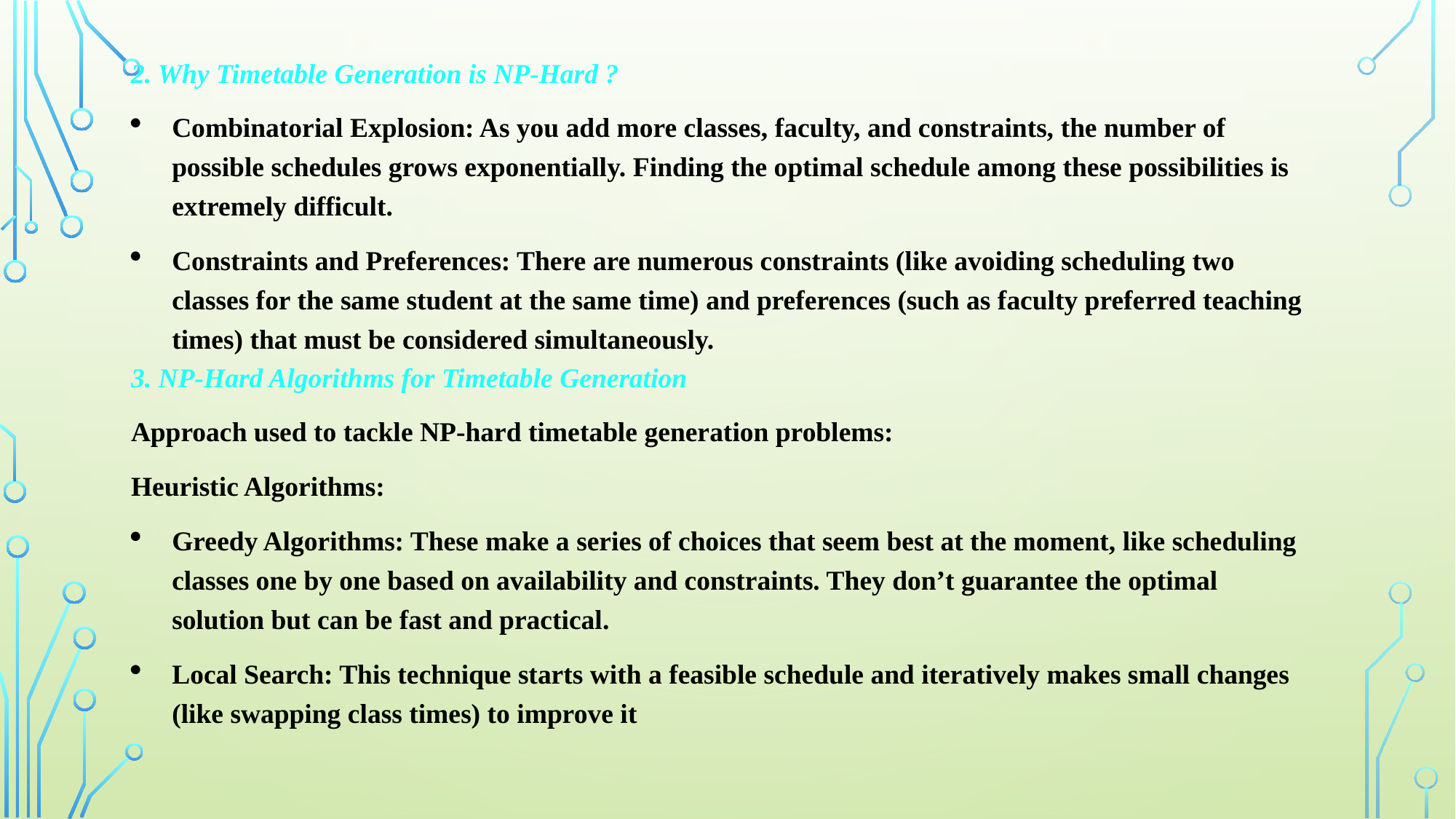

2. Why Timetable Generation is NP-Hard ?
Combinatorial Explosion: As you add more classes, faculty, and constraints, the number of possible schedules grows exponentially. Finding the optimal schedule among these possibilities is extremely difficult.
Constraints and Preferences: There are numerous constraints (like avoiding scheduling two classes for the same student at the same time) and preferences (such as faculty preferred teaching times) that must be considered simultaneously.
3. NP-Hard Algorithms for Timetable Generation
Approach used to tackle NP-hard timetable generation problems:
Heuristic Algorithms:
Greedy Algorithms: These make a series of choices that seem best at the moment, like scheduling classes one by one based on availability and constraints. They don’t guarantee the optimal solution but can be fast and practical.
Local Search: This technique starts with a feasible schedule and iteratively makes small changes (like swapping class times) to improve it